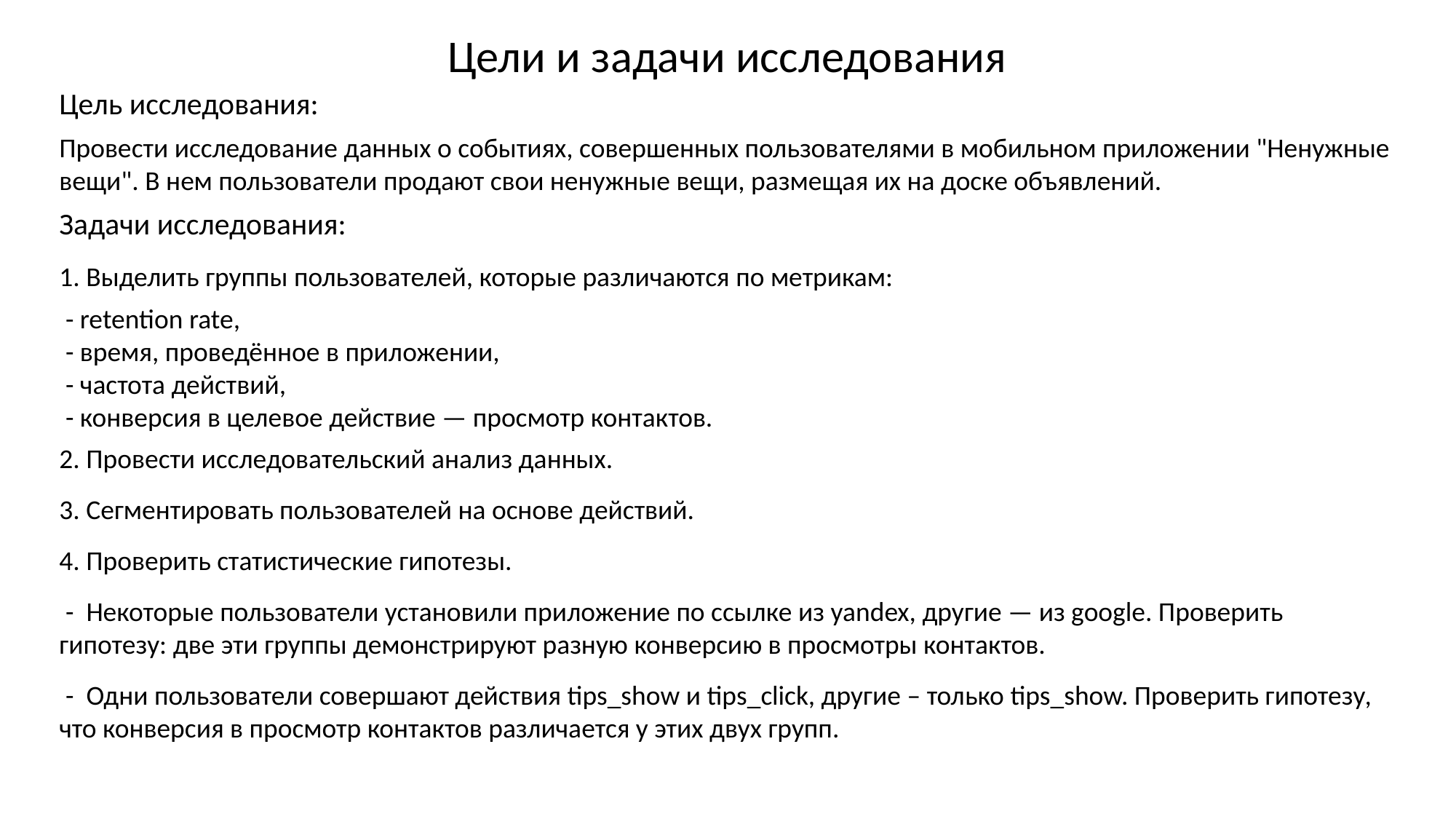

# Цели и задачи исследования
Цель исследования:
Провести исследование данных о событиях, совершенных пользователями в мобильном приложении "Ненужные вещи". В нем пользователи продают свои ненужные вещи, размещая их на доске объявлений.
Задачи исследования:
1. Выделить группы пользователей, которые различаются по метрикам:
 - retention rate,
 - время, проведённое в приложении,
 - частота действий,
 - конверсия в целевое действие — просмотр контактов.
2. Провести исследовательский анализ данных.
3. Сегментировать пользователей на основе действий.
4. Проверить статистические гипотезы.
 -  Некоторые пользователи установили приложение по ссылке из yandex, другие — из google. Проверить гипотезу: две эти группы демонстрируют разную конверсию в просмотры контактов.
 -  Одни пользователи совершают действия tips_show и tips_click, другие – только tips_show. Проверить гипотезу, что конверсия в просмотр контактов различается у этих двух групп.